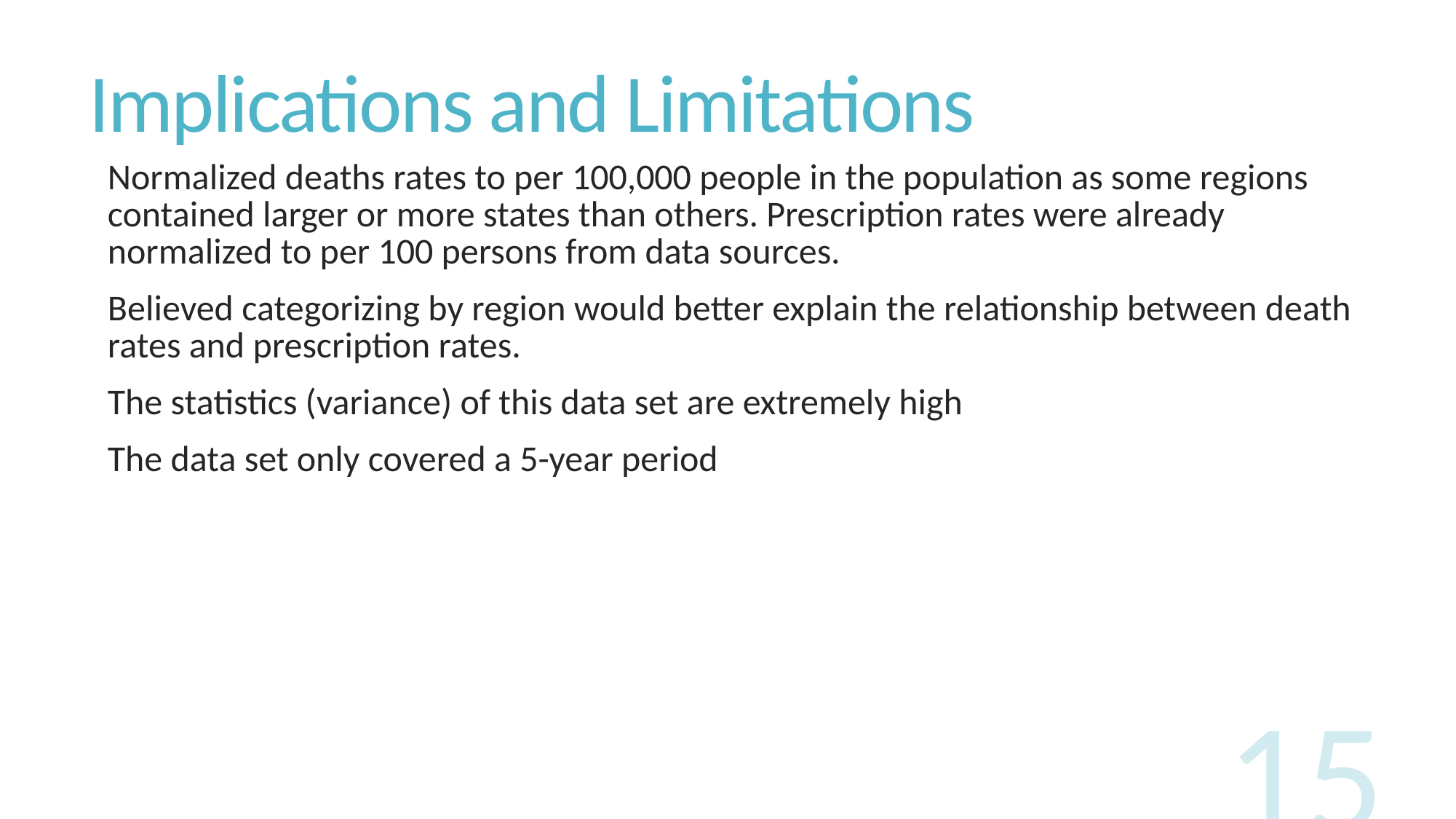

# Implications and Limitations
Normalized deaths rates to per 100,000 people in the population as some regions contained larger or more states than others. Prescription rates were already normalized to per 100 persons from data sources.
Believed categorizing by region would better explain the relationship between death rates and prescription rates.
The statistics (variance) of this data set are extremely high
The data set only covered a 5-year period
15